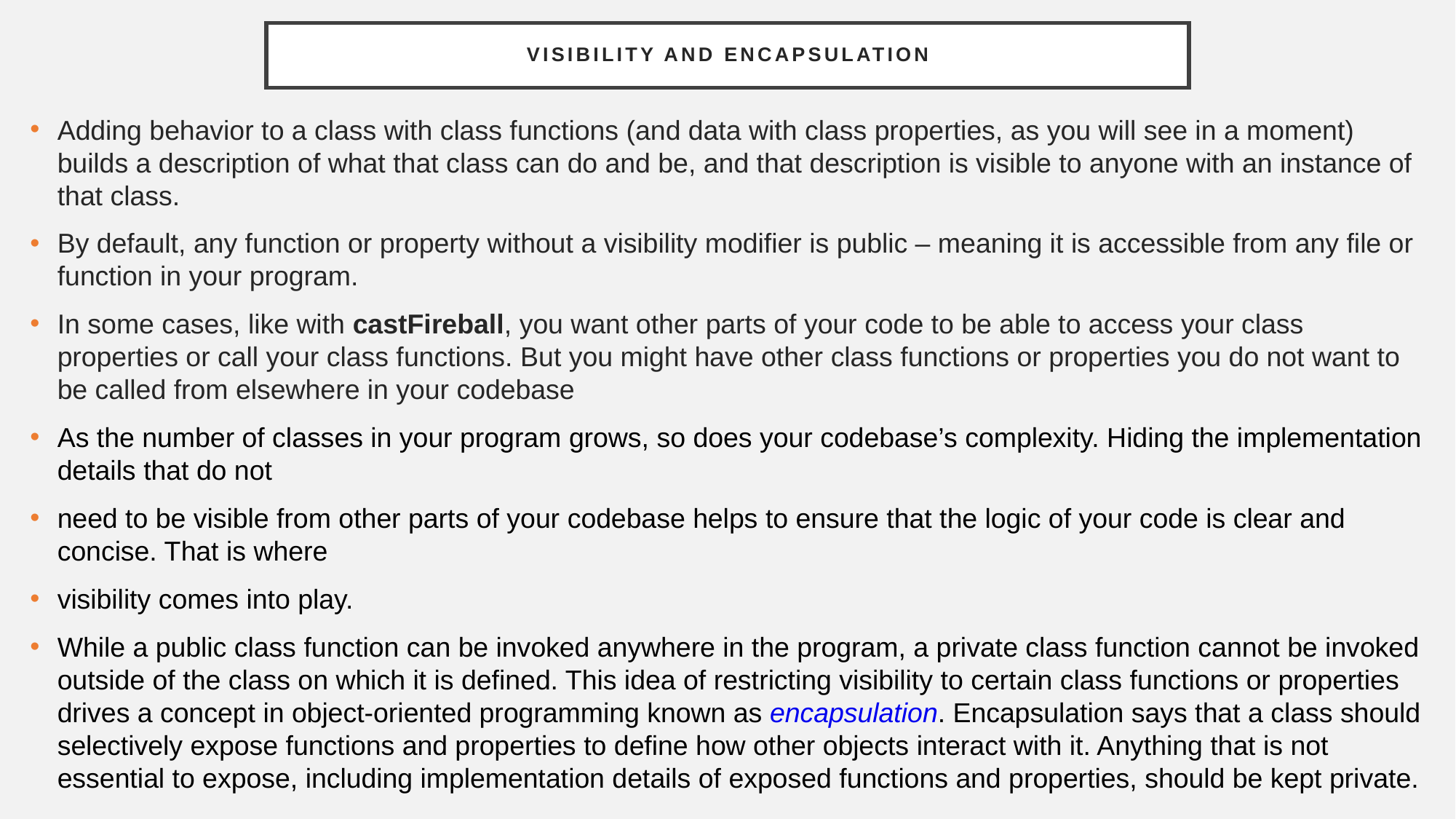

# Visibility and Encapsulation
Adding behavior to a class with class functions (and data with class properties, as you will see in a moment) builds a description of what that class can do and be, and that description is visible to anyone with an instance of that class.
By default, any function or property without a visibility modifier is public – meaning it is accessible from any file or function in your program.
In some cases, like with castFireball, you want other parts of your code to be able to access your class properties or call your class functions. But you might have other class functions or properties you do not want to be called from elsewhere in your codebase
As the number of classes in your program grows, so does your codebase’s complexity. Hiding the implementation details that do not
need to be visible from other parts of your codebase helps to ensure that the logic of your code is clear and concise. That is where
visibility comes into play.
While a public class function can be invoked anywhere in the program, a private class function cannot be invoked outside of the class on which it is defined. This idea of restricting visibility to certain class functions or properties drives a concept in object-oriented programming known as encapsulation. Encapsulation says that a class should selectively expose functions and properties to define how other objects interact with it. Anything that is not essential to expose, including implementation details of exposed functions and properties, should be kept private.